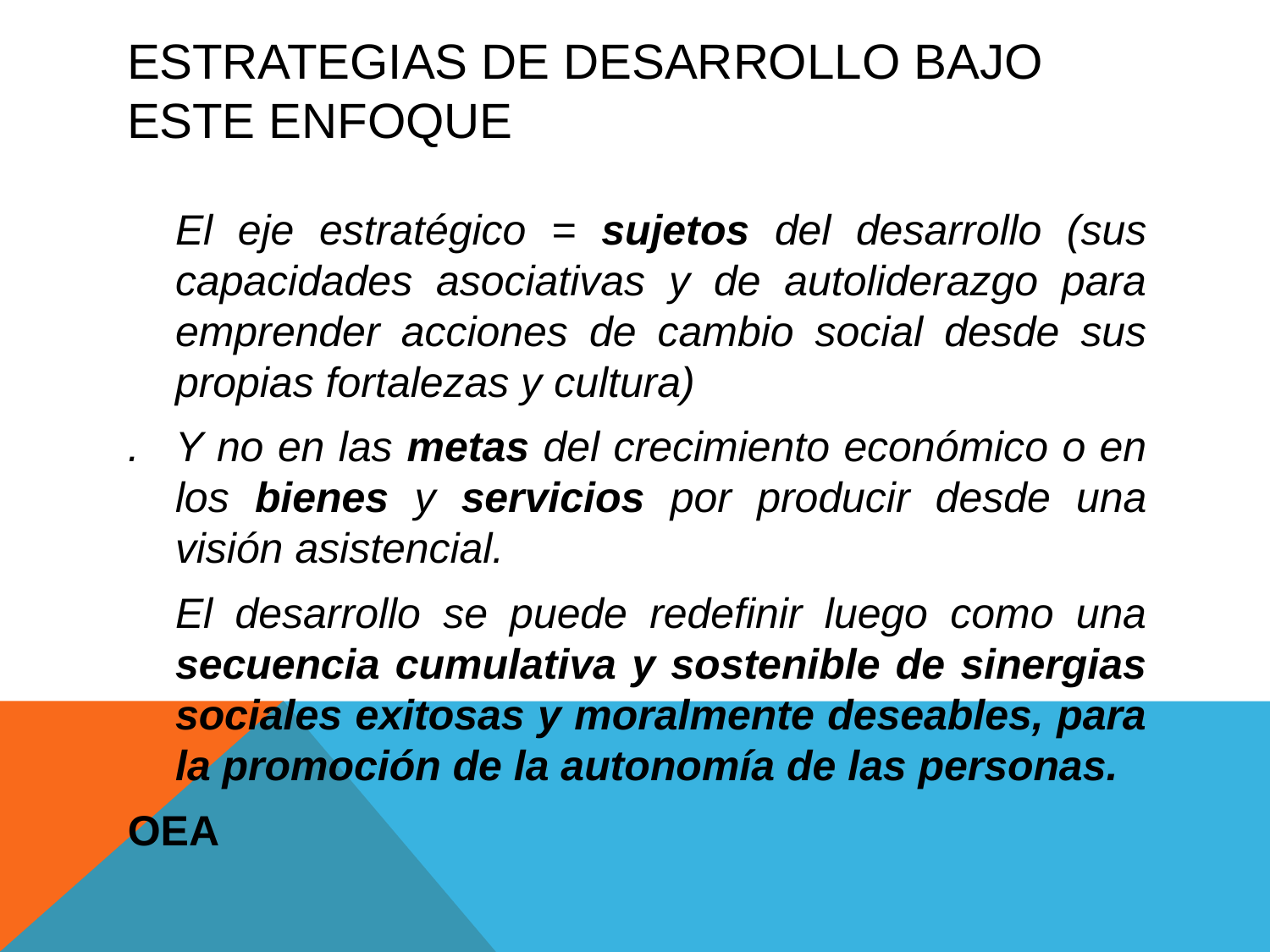

# Estrategias de desarrollo bajo este enfoque
	El eje estratégico = sujetos del desarrollo (sus capacidades asociativas y de autoliderazgo para emprender acciones de cambio social desde sus propias fortalezas y cultura)
.	Y no en las metas del crecimiento económico o en los bienes y servicios por producir desde una visión asistencial.
	El desarrollo se puede redefinir luego como una secuencia cumulativa y sostenible de sinergias sociales exitosas y moralmente deseables, para la promoción de la autonomía de las personas.
OEA